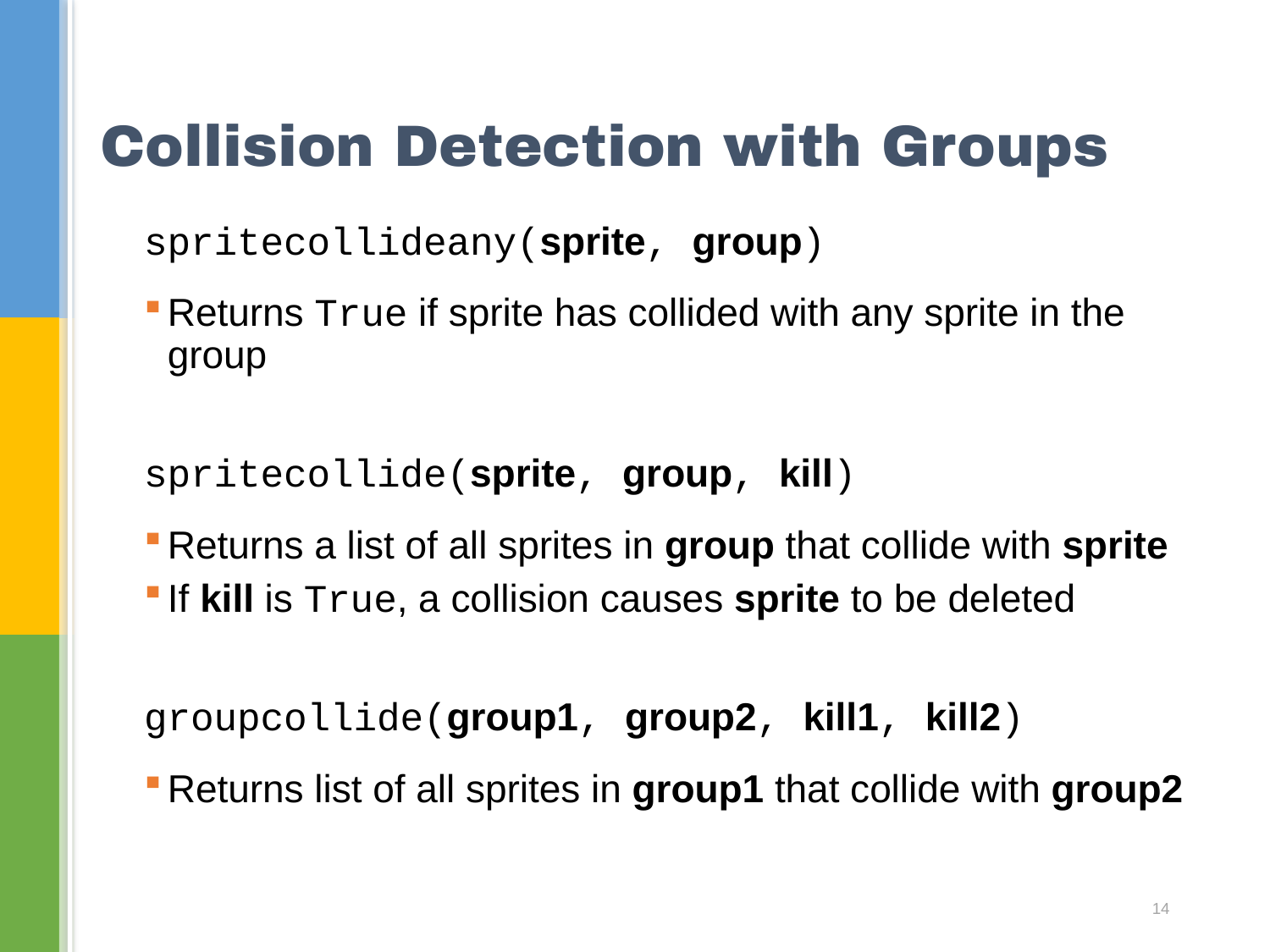

# Collision Detection with Groups
spritecollideany(sprite, group)

Returns True if sprite has collided with any sprite in the group

spritecollide(sprite, group, kill)

Returns a list of all sprites in group that collide with sprite
If kill is True, a collision causes sprite to be deleted

groupcollide(group1, group2, kill1, kill2)

Returns list of all sprites in group1 that collide with group2

14